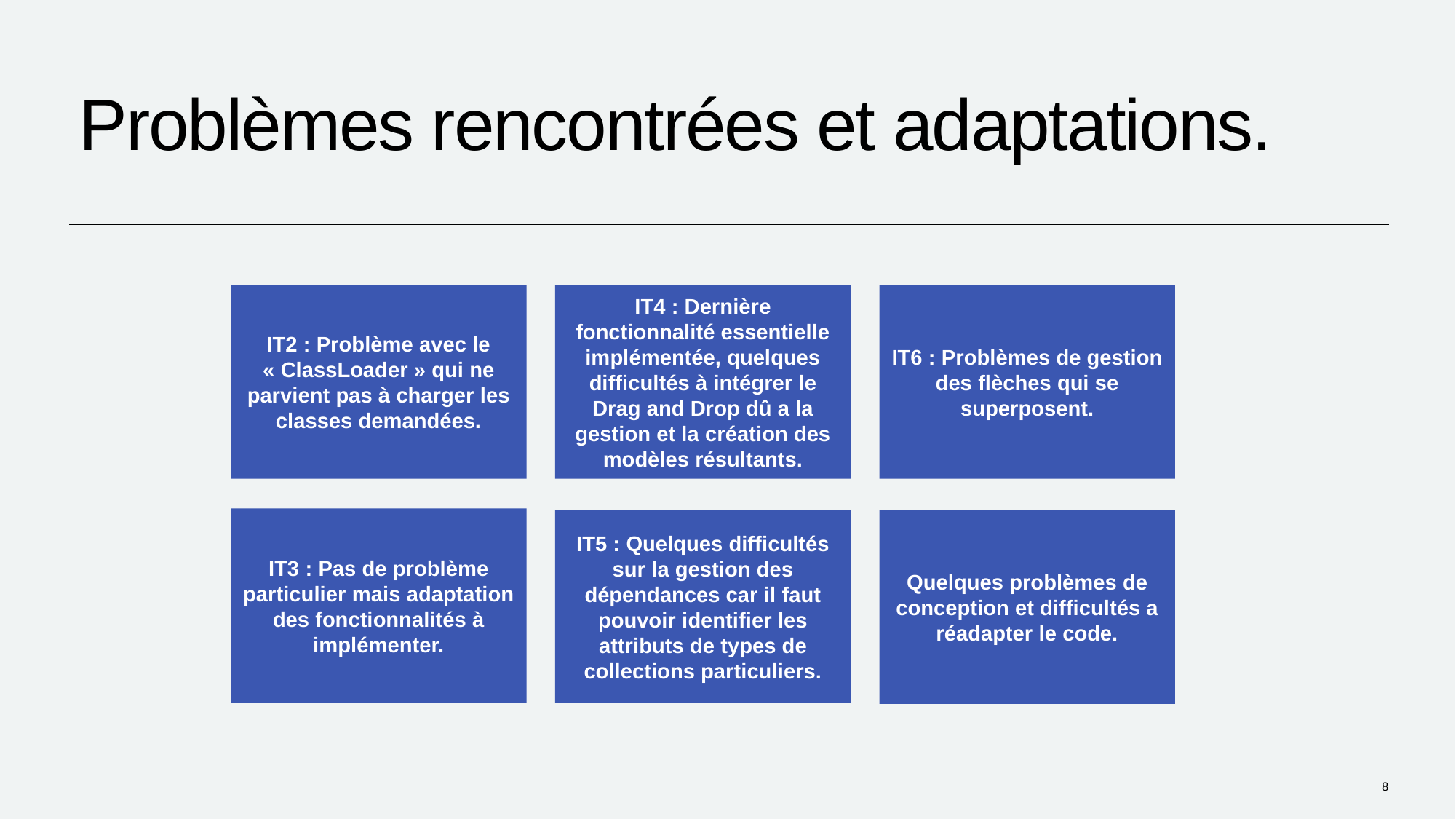

# Problèmes rencontrées et adaptations.
IT4 : Dernière fonctionnalité essentielle implémentée, quelques difficultés à intégrer le Drag and Drop dû a la gestion et la création des modèles résultants.
IT6 : Problèmes de gestion des flèches qui se superposent.
IT2 : Problème avec le « ClassLoader » qui ne parvient pas à charger les classes demandées.
IT3 : Pas de problème particulier mais adaptation des fonctionnalités à implémenter.
IT5 : Quelques difficultés sur la gestion des dépendances car il faut pouvoir identifier les attributs de types de collections particuliers.
Quelques problèmes de conception et difficultés a réadapter le code.
8